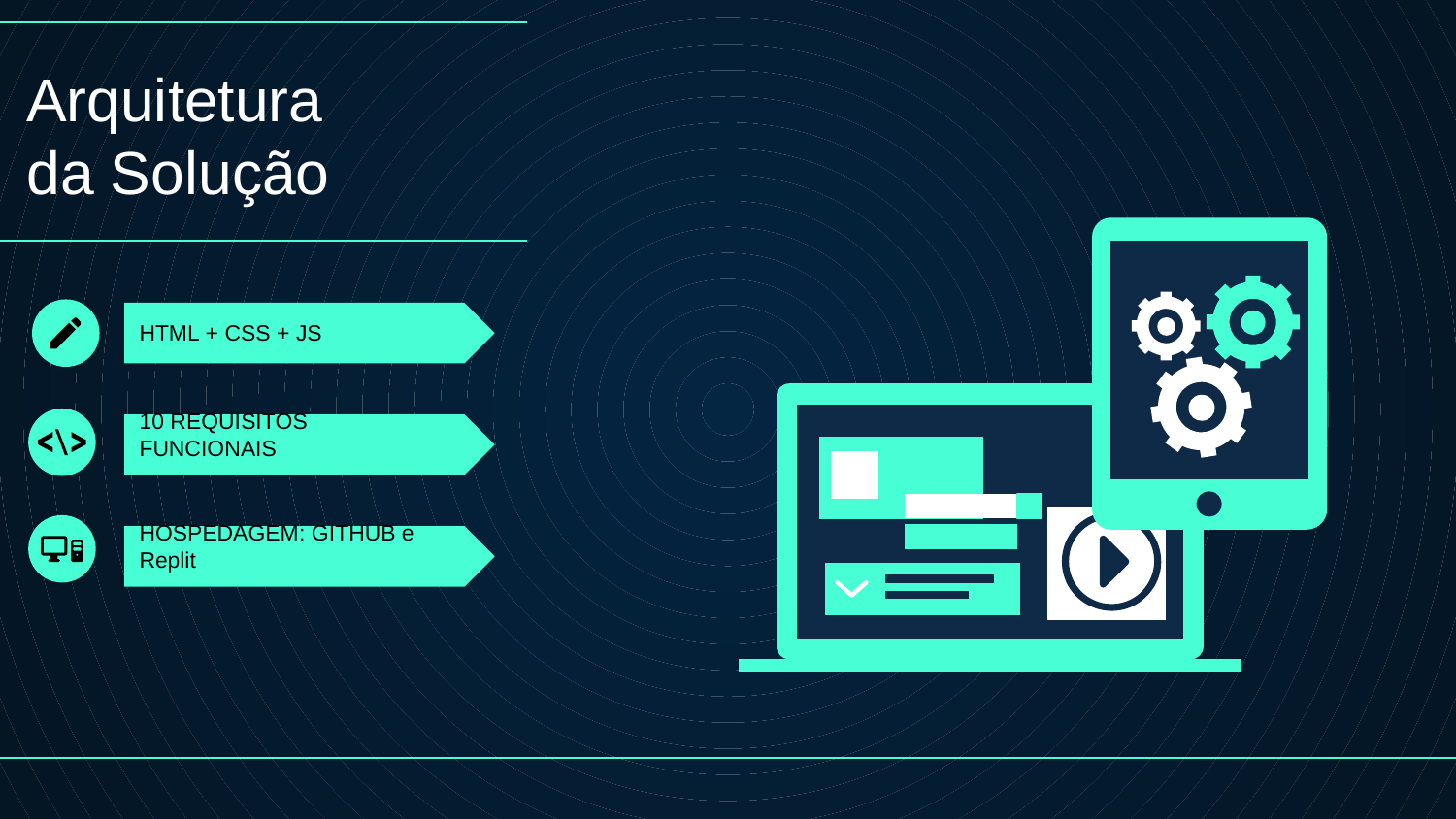

Arquitetura
da Solução

# HTML + CSS + JS

10 REQUISITOS FUNCIONAIS

HOSPEDAGEM: GITHUB e Replit